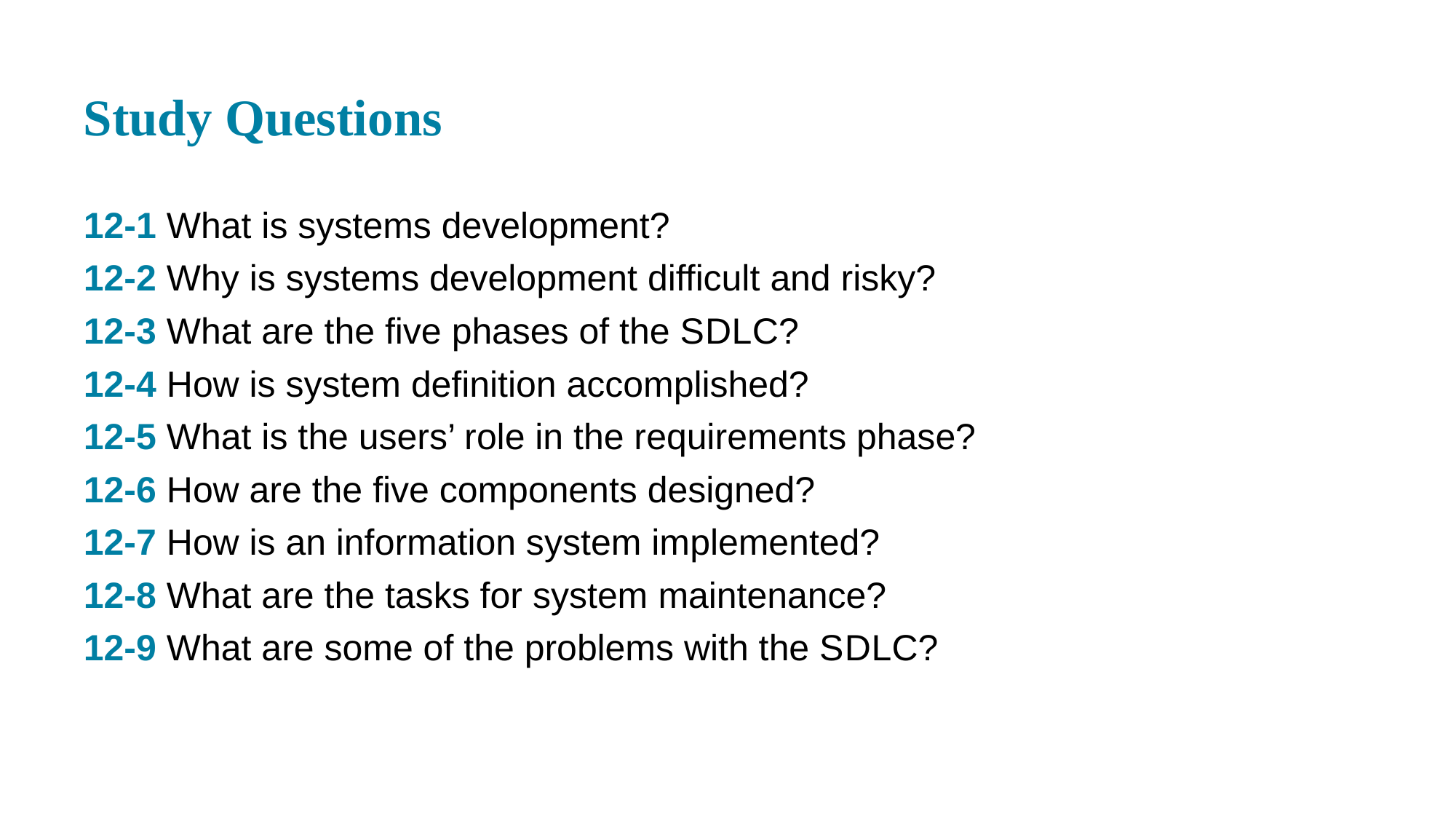

# Study Questions
12-1 What is systems development?
12-2 Why is systems development difficult and risky?
12-3 What are the five phases of the S D L C?
12-4 How is system definition accomplished?
12-5 What is the users’ role in the requirements phase?
12-6 How are the five components designed?
12-7 How is an information system implemented?
12-8 What are the tasks for system maintenance?
12-9 What are some of the problems with the S D L C?